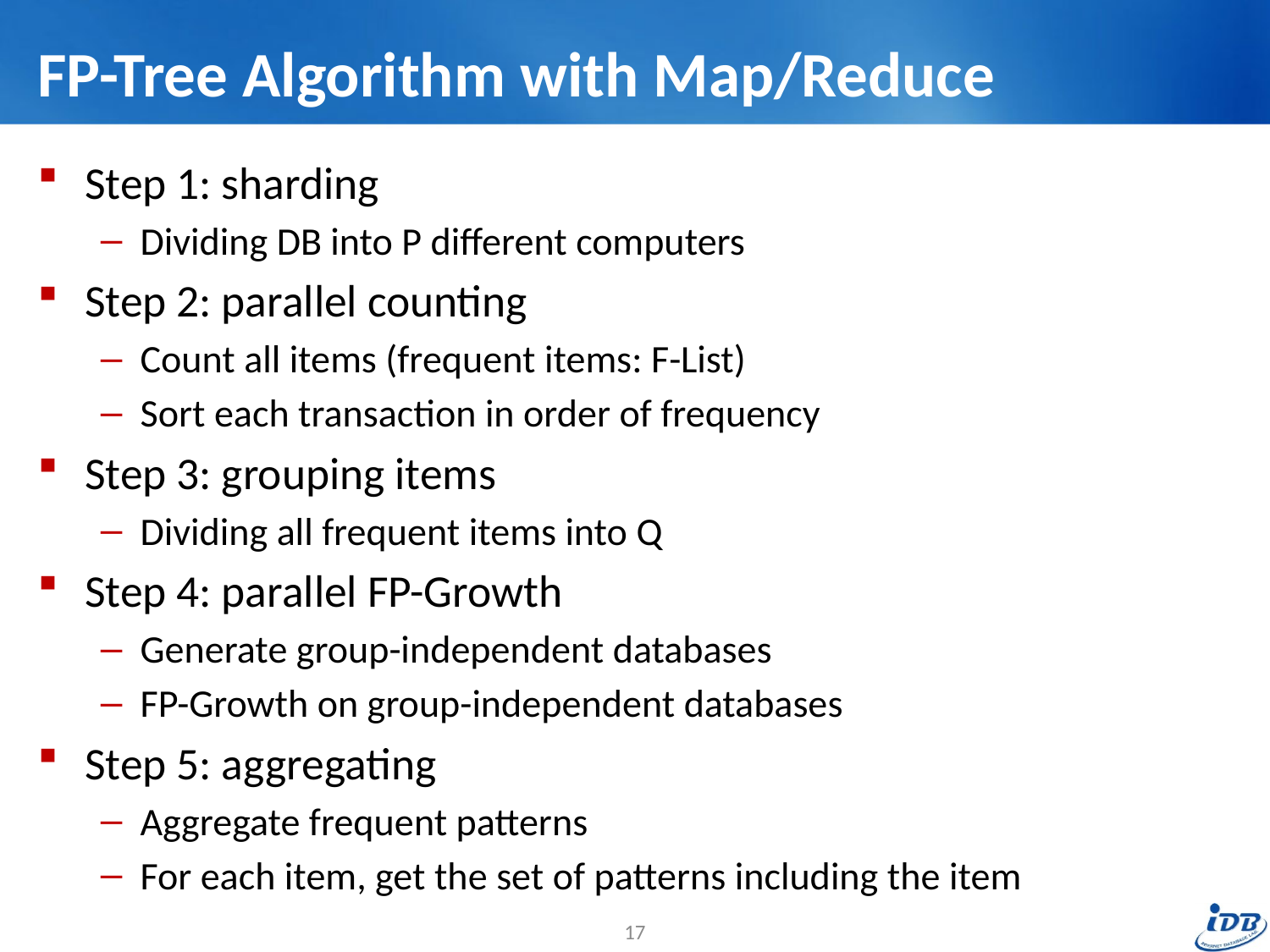

# FP-Tree Algorithm with Map/Reduce
Step 1: sharding
Dividing DB into P different computers
Step 2: parallel counting
Count all items (frequent items: F-List)
Sort each transaction in order of frequency
Step 3: grouping items
Dividing all frequent items into Q
Step 4: parallel FP-Growth
Generate group-independent databases
FP-Growth on group-independent databases
Step 5: aggregating
Aggregate frequent patterns
For each item, get the set of patterns including the item

17